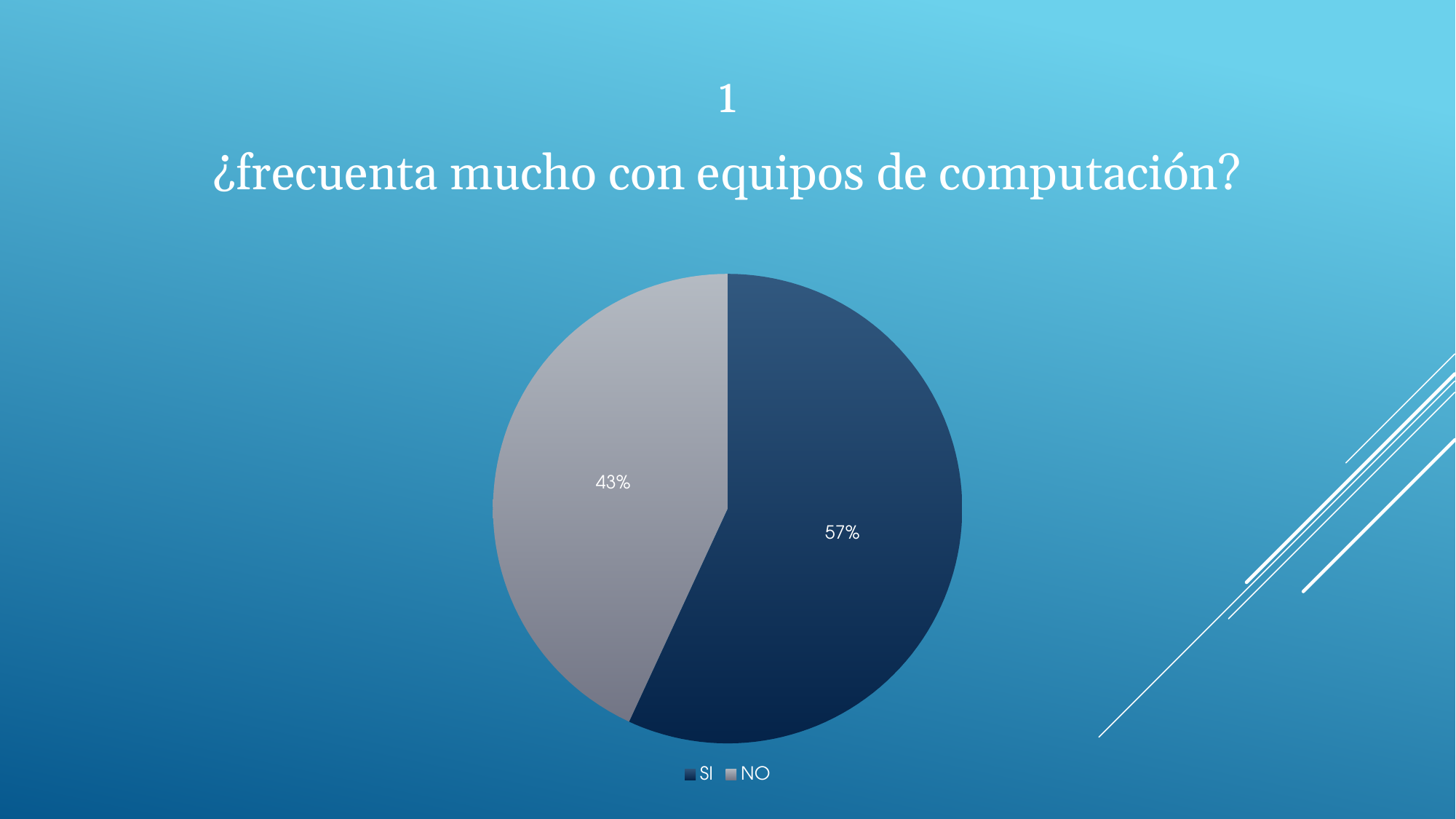

1
¿frecuenta mucho con equipos de computación?

### Chart

| Category |  |
|---|---|
| SI | 3.3 |
| NO | 2.5 |